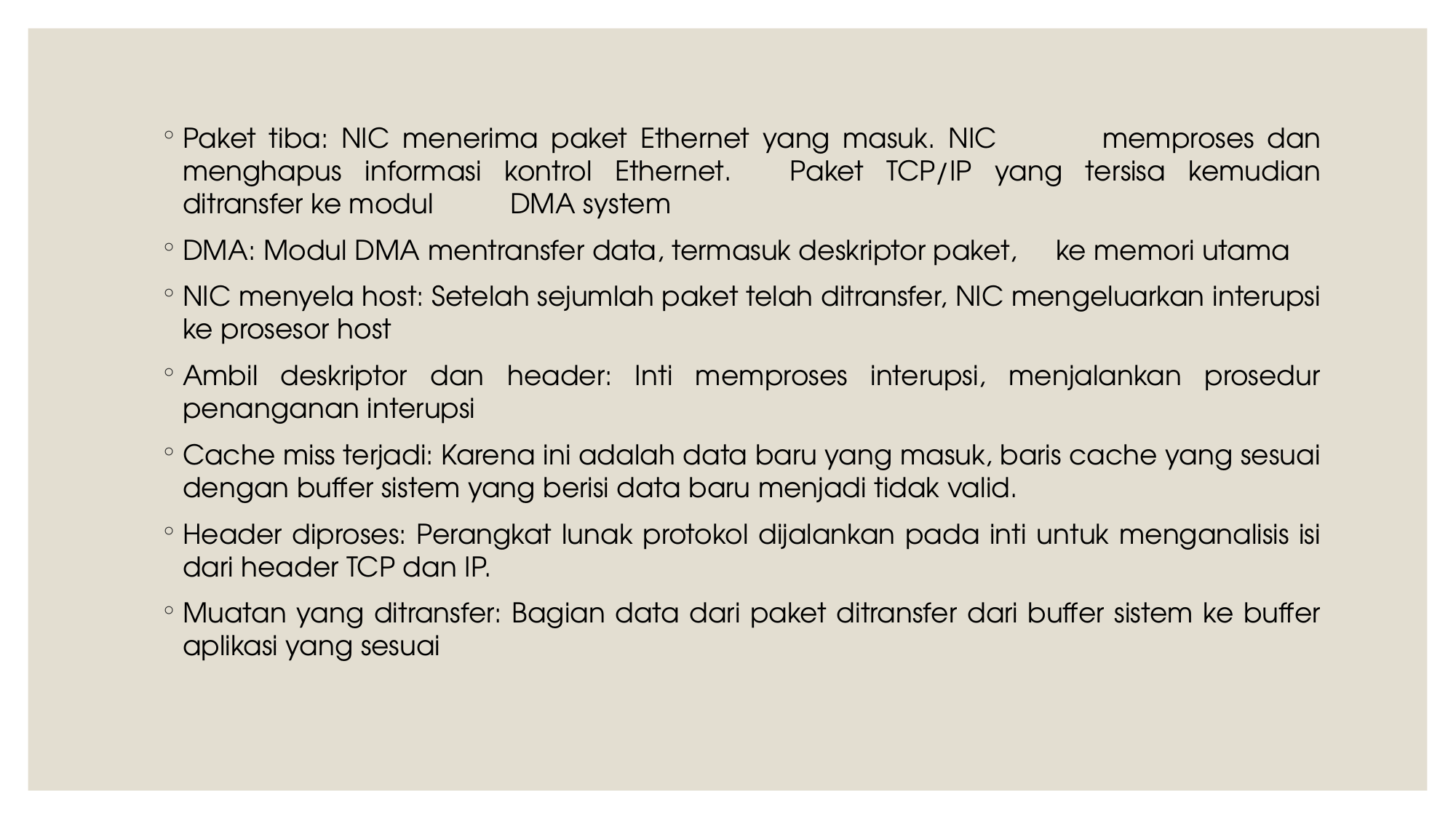

Paket tiba: NIC menerima paket Ethernet yang masuk. NIC 	memproses dan menghapus informasi kontrol Ethernet. 	Paket TCP/IP yang tersisa kemudian ditransfer ke modul 	DMA system
DMA: Modul DMA mentransfer data, termasuk deskriptor paket, 	ke memori utama
NIC menyela host: Setelah sejumlah paket telah ditransfer, NIC mengeluarkan interupsi ke prosesor host
Ambil deskriptor dan header: Inti memproses interupsi, menjalankan prosedur penanganan interupsi
Cache miss terjadi: Karena ini adalah data baru yang masuk, baris cache yang sesuai dengan buffer sistem yang berisi data baru menjadi tidak valid.
Header diproses: Perangkat lunak protokol dijalankan pada inti untuk menganalisis isi dari header TCP dan IP.
Muatan yang ditransfer: Bagian data dari paket ditransfer dari buffer sistem ke buffer aplikasi yang sesuai